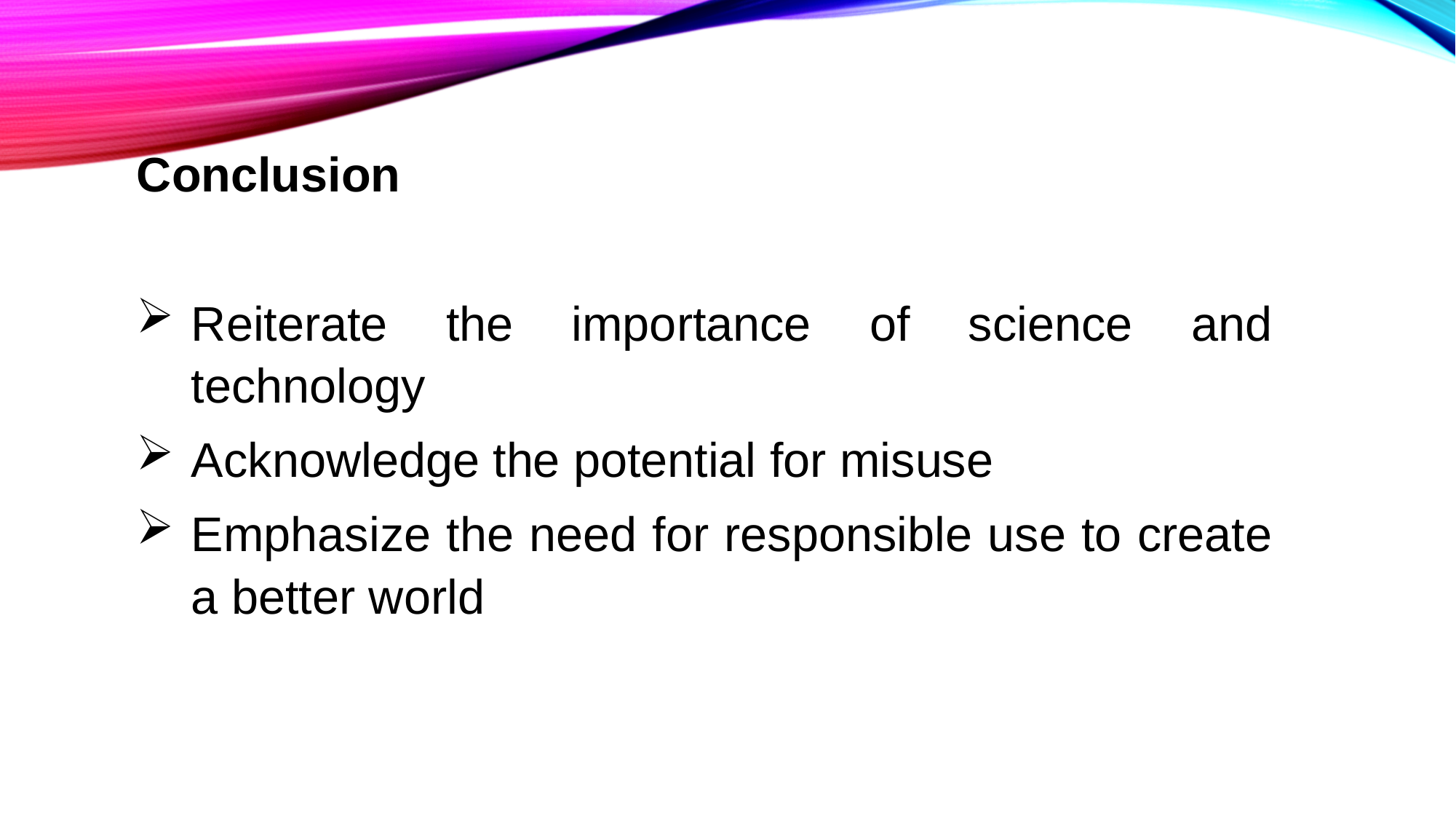

Conclusion

Reiterate the importance of science and technology
Acknowledge the potential for misuse
Emphasize the need for responsible use to create a better world